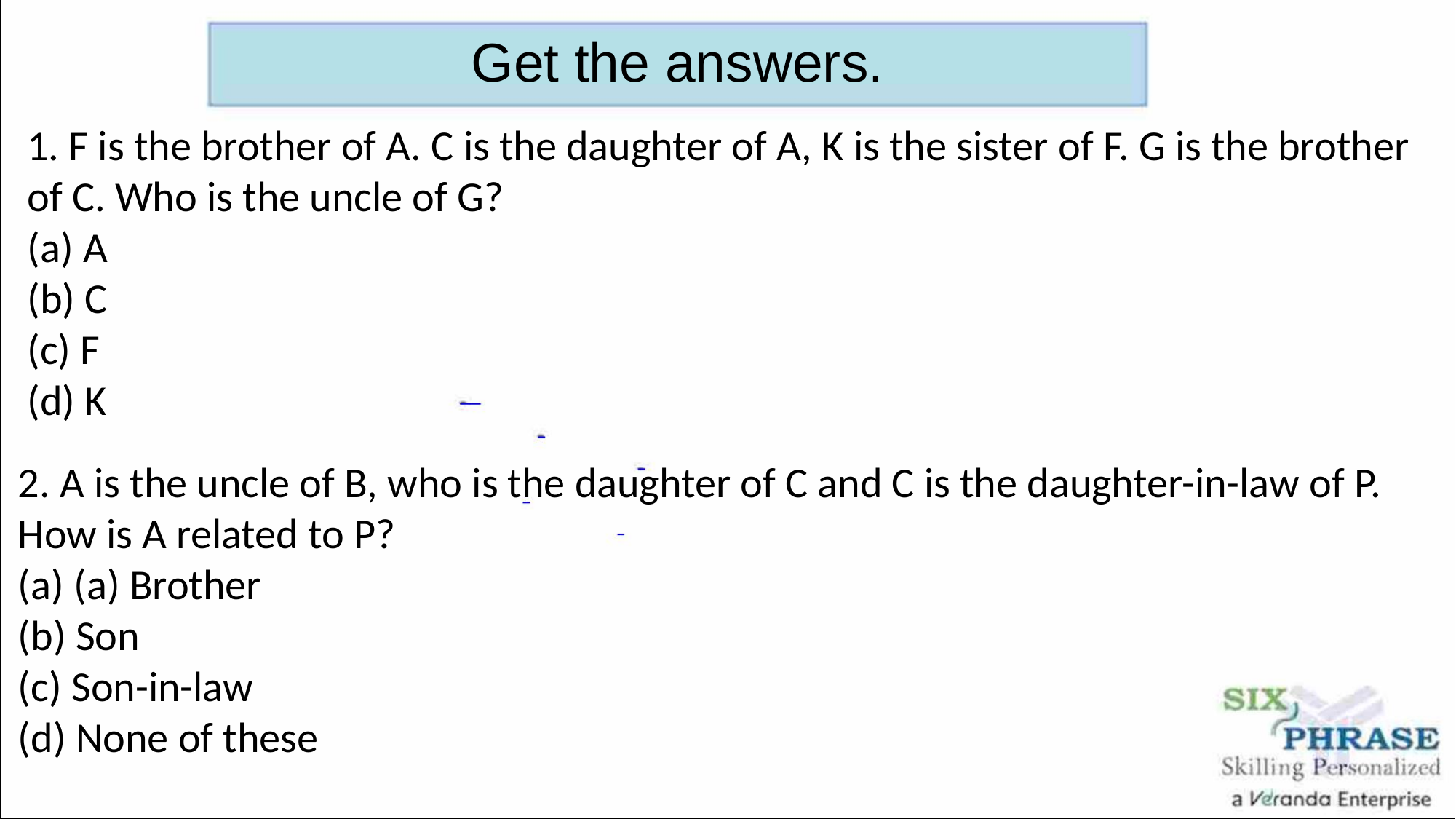

Get the answers.
1. F is the brother of A. C is the daughter of A, K is the sister of F. G is the brother of C. Who is the uncle of G?
(a) A
(b) C
(c) F
(d) K

2. A is the uncle of B, who is the daughter of C and C is the daughter-in-law of P. How is A related to P?
(a) (a) Brother
(b) Son
(c) Son-in-law
(d) None of these